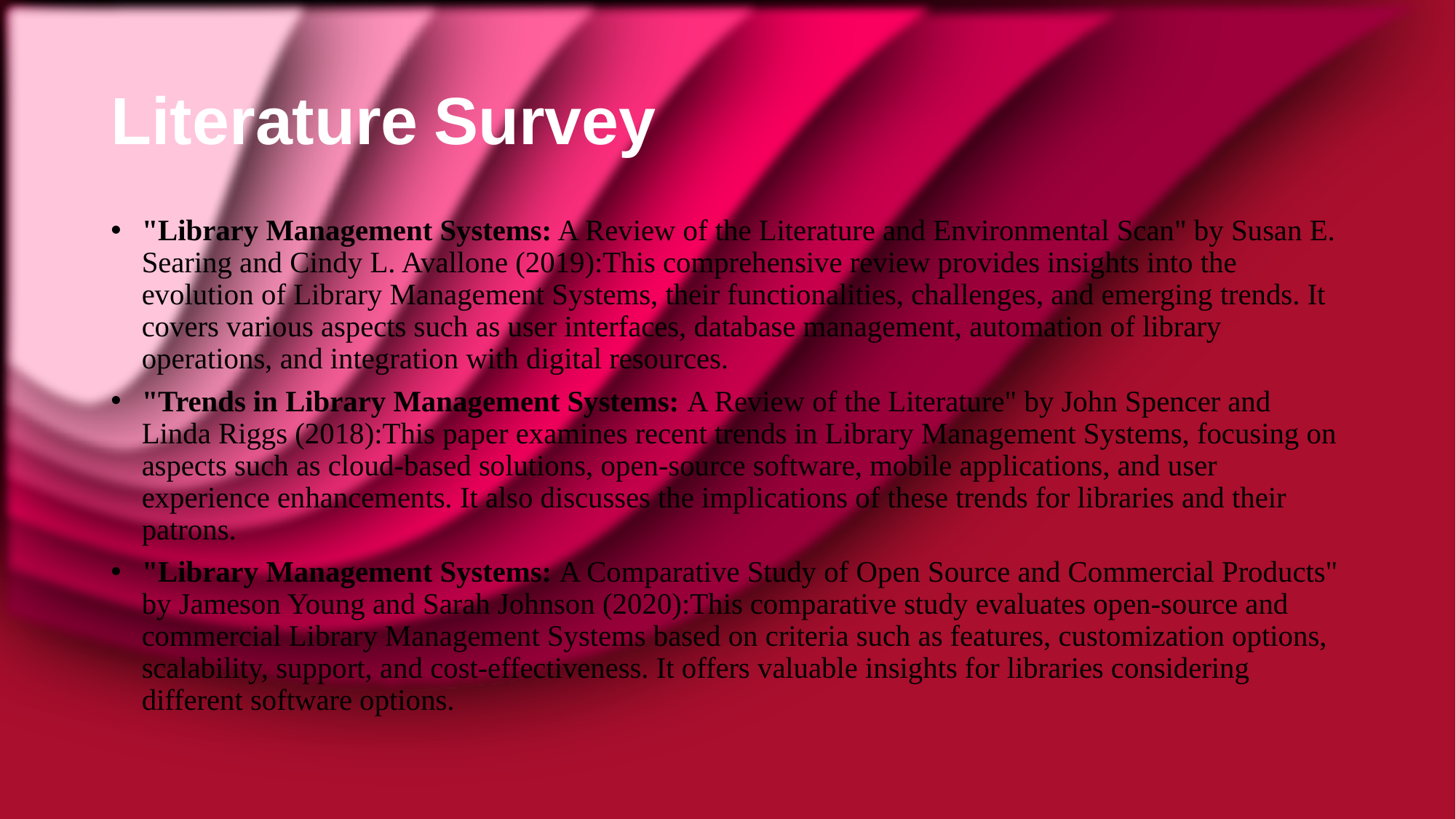

# Literature Survey
"Library Management Systems: A Review of the Literature and Environmental Scan" by Susan E. Searing and Cindy L. Avallone (2019):This comprehensive review provides insights into the evolution of Library Management Systems, their functionalities, challenges, and emerging trends. It covers various aspects such as user interfaces, database management, automation of library operations, and integration with digital resources.
"Trends in Library Management Systems: A Review of the Literature" by John Spencer and Linda Riggs (2018):This paper examines recent trends in Library Management Systems, focusing on aspects such as cloud-based solutions, open-source software, mobile applications, and user experience enhancements. It also discusses the implications of these trends for libraries and their patrons.
"Library Management Systems: A Comparative Study of Open Source and Commercial Products" by Jameson Young and Sarah Johnson (2020):This comparative study evaluates open-source and commercial Library Management Systems based on criteria such as features, customization options, scalability, support, and cost-effectiveness. It offers valuable insights for libraries considering different software options.